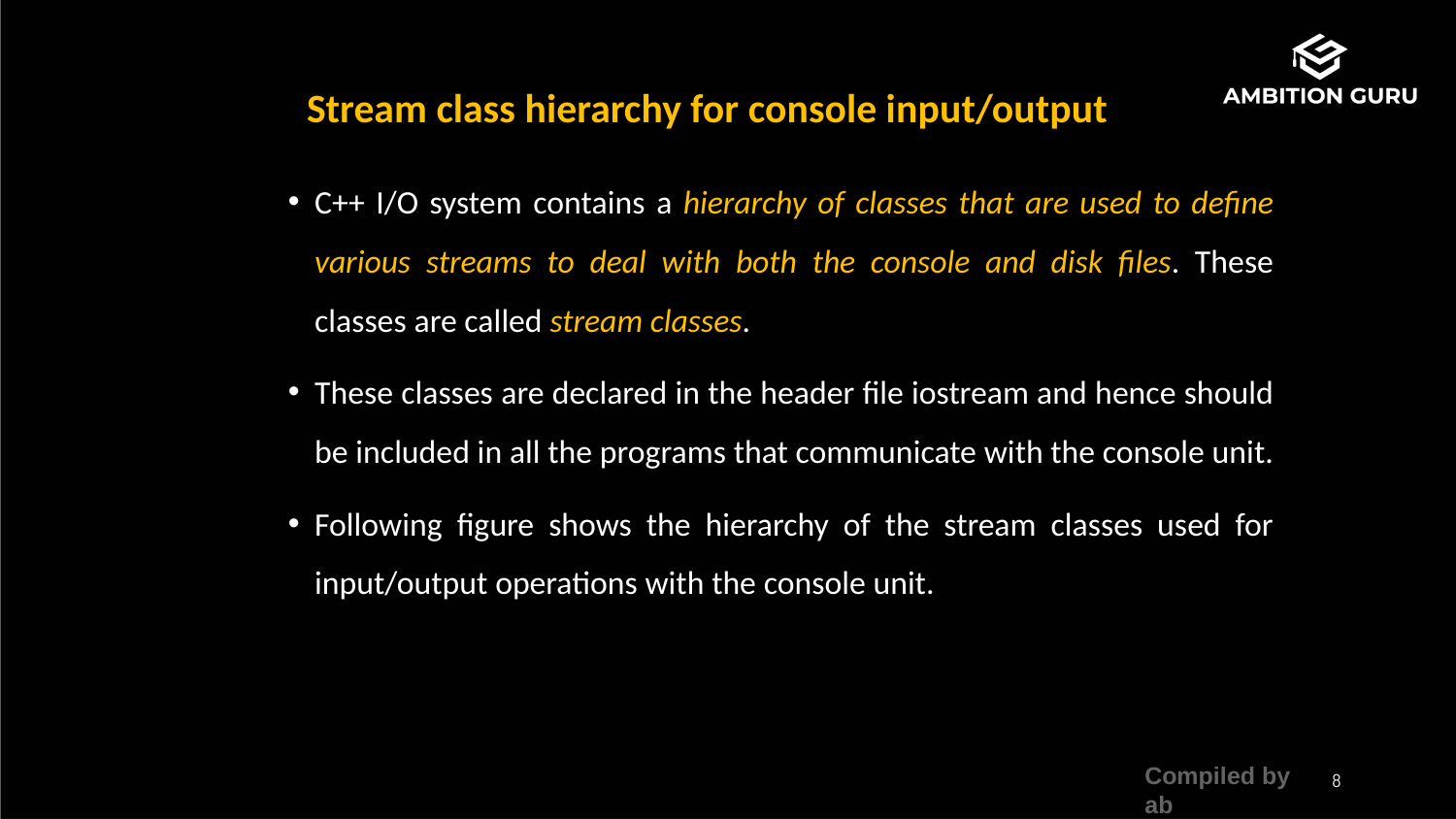

Stream class hierarchy for console input/output
C++ I/O system contains a hierarchy of classes that are used to define various streams to deal with both the console and disk files. These classes are called stream classes.
These classes are declared in the header file iostream and hence should be included in all the programs that communicate with the console unit.
Following figure shows the hierarchy of the stream classes used for input/output operations with the console unit.

8